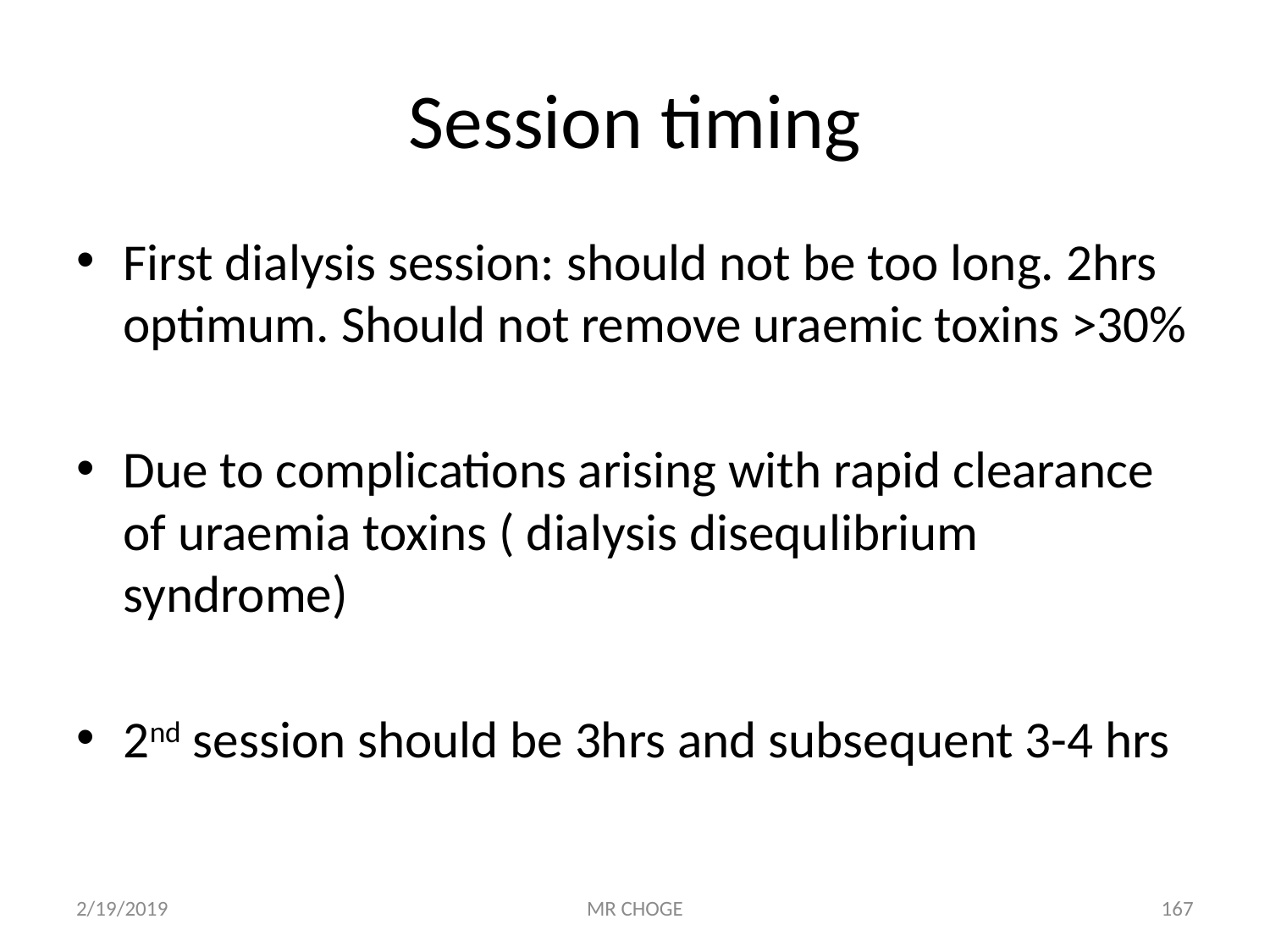

# Session timing
First dialysis session: should not be too long. 2hrs optimum. Should not remove uraemic toxins >30%

Due to complications arising with rapid clearance of uraemia toxins ( dialysis disequlibrium syndrome)

2nd session should be 3hrs and subsequent 3-4 hrs
2/19/2019
MR CHOGE
167